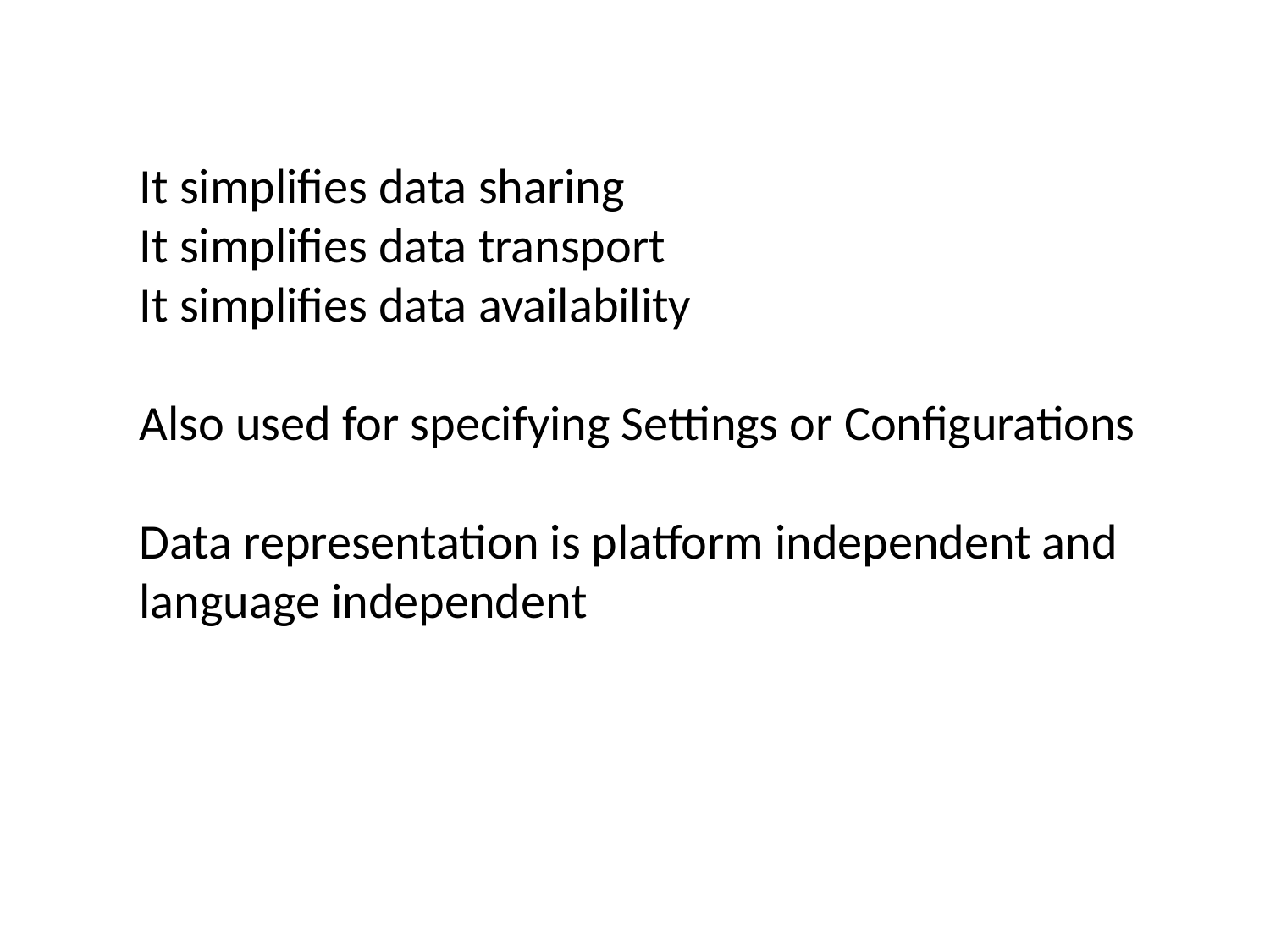

It simplifies data sharing
It simplifies data transport
It simplifies data availability

Also used for specifying Settings or Configurations

Data representation is platform independent and language independent